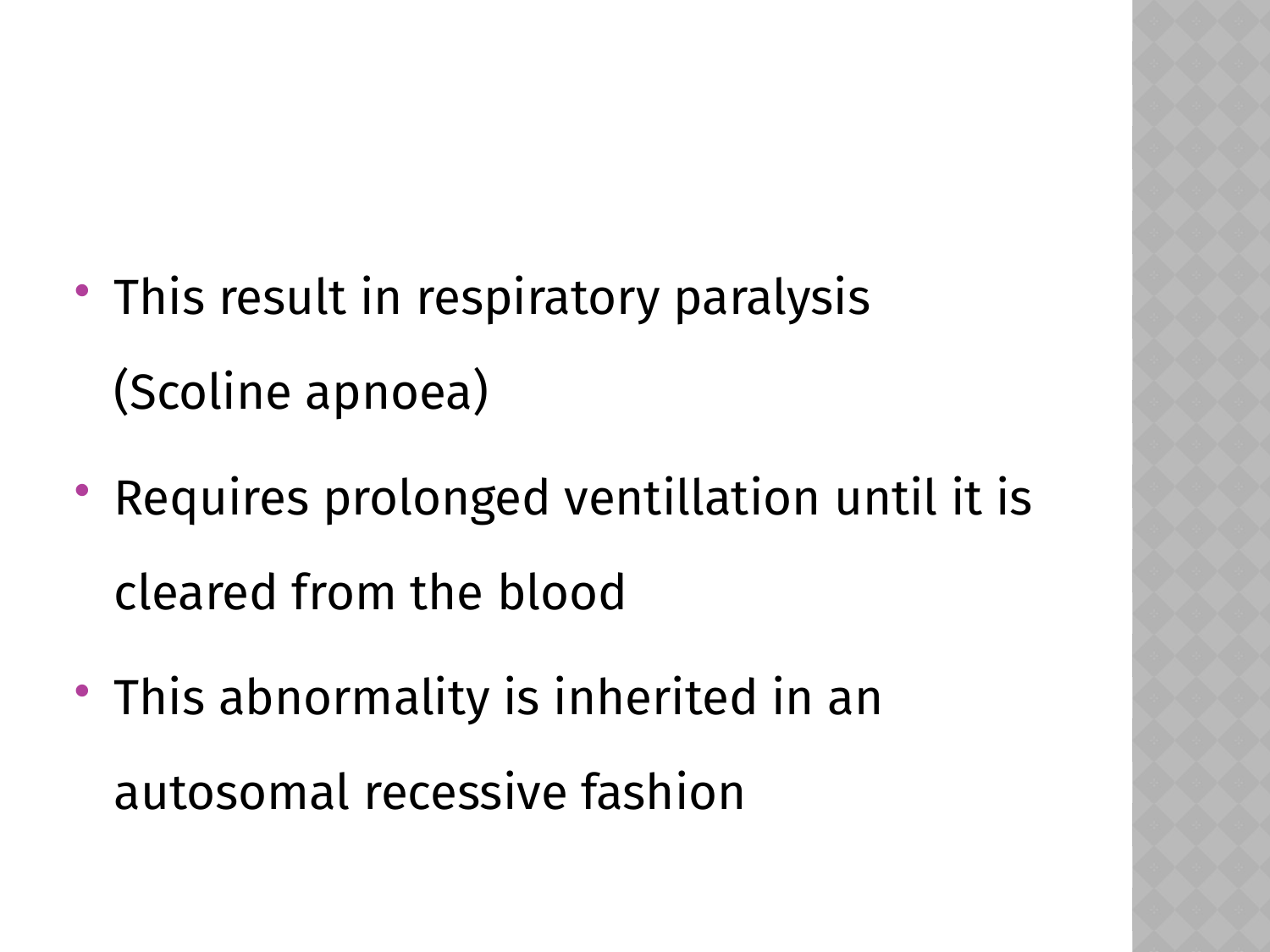

#
This result in respiratory paralysis (Scoline apnoea)
Requires prolonged ventillation until it is cleared from the blood
This abnormality is inherited in an autosomal recessive fashion